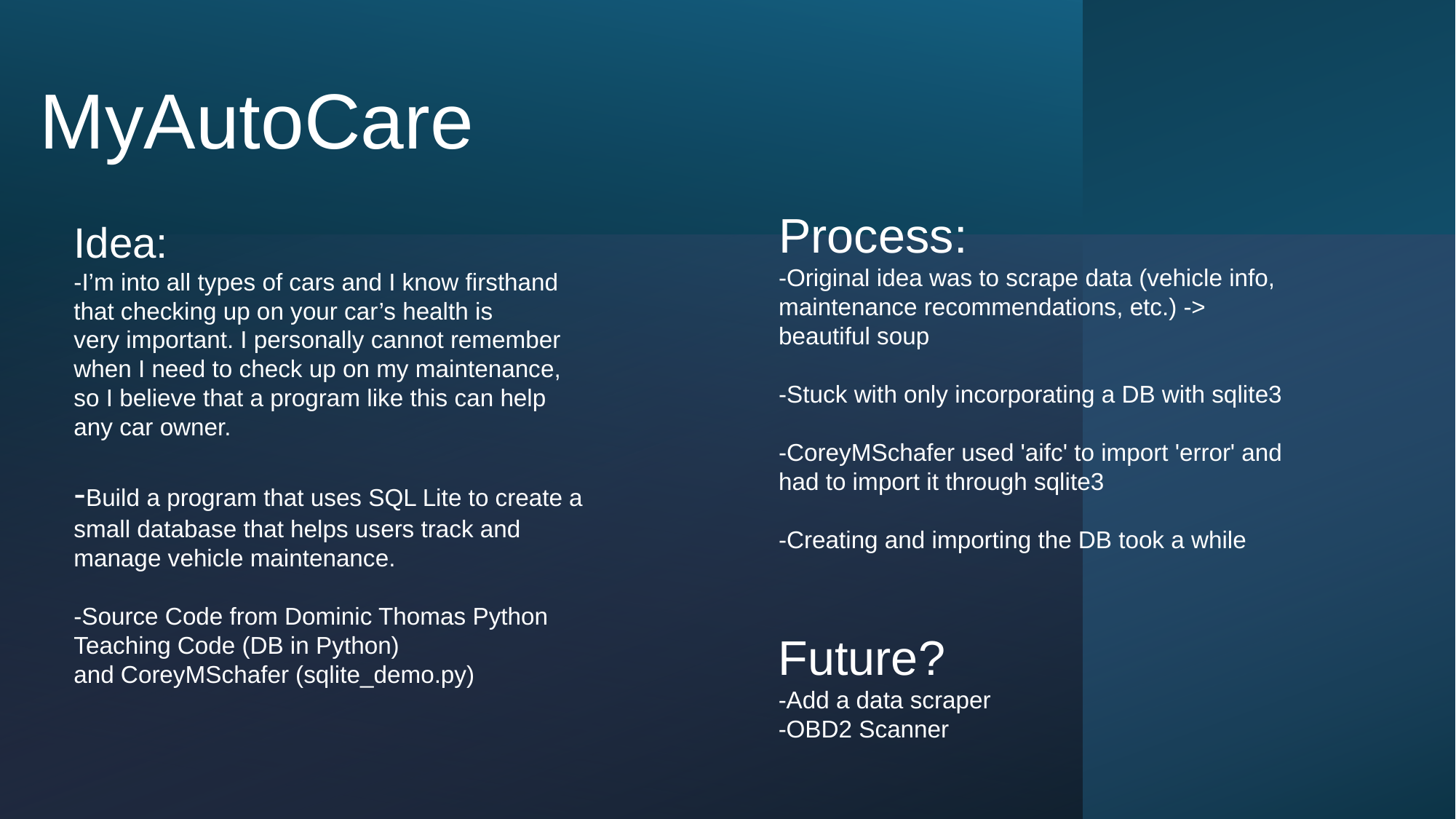

MyAutoCare
Process:
-Original idea was to scrape data (vehicle info, maintenance recommendations, etc.) -> beautiful soup

-Stuck with only incorporating a DB with sqlite3

-CoreyMSchafer used 'aifc' to import 'error' and had to import it through sqlite3

-Creating and importing the DB took a while
Idea:
-I’m into all types of cars and I know firsthand that checking up on your car’s health is very important. I personally cannot remember when I need to check up on my maintenance, so I believe that a program like this can help any car owner.

-Build a program that uses SQL Lite to create a small database that helps users track and manage vehicle maintenance.

-Source Code from Dominic Thomas Python Teaching Code (DB in Python) and CoreyMSchafer (sqlite_demo.py)

Future?
-Add a data scraper
-OBD2 Scanner